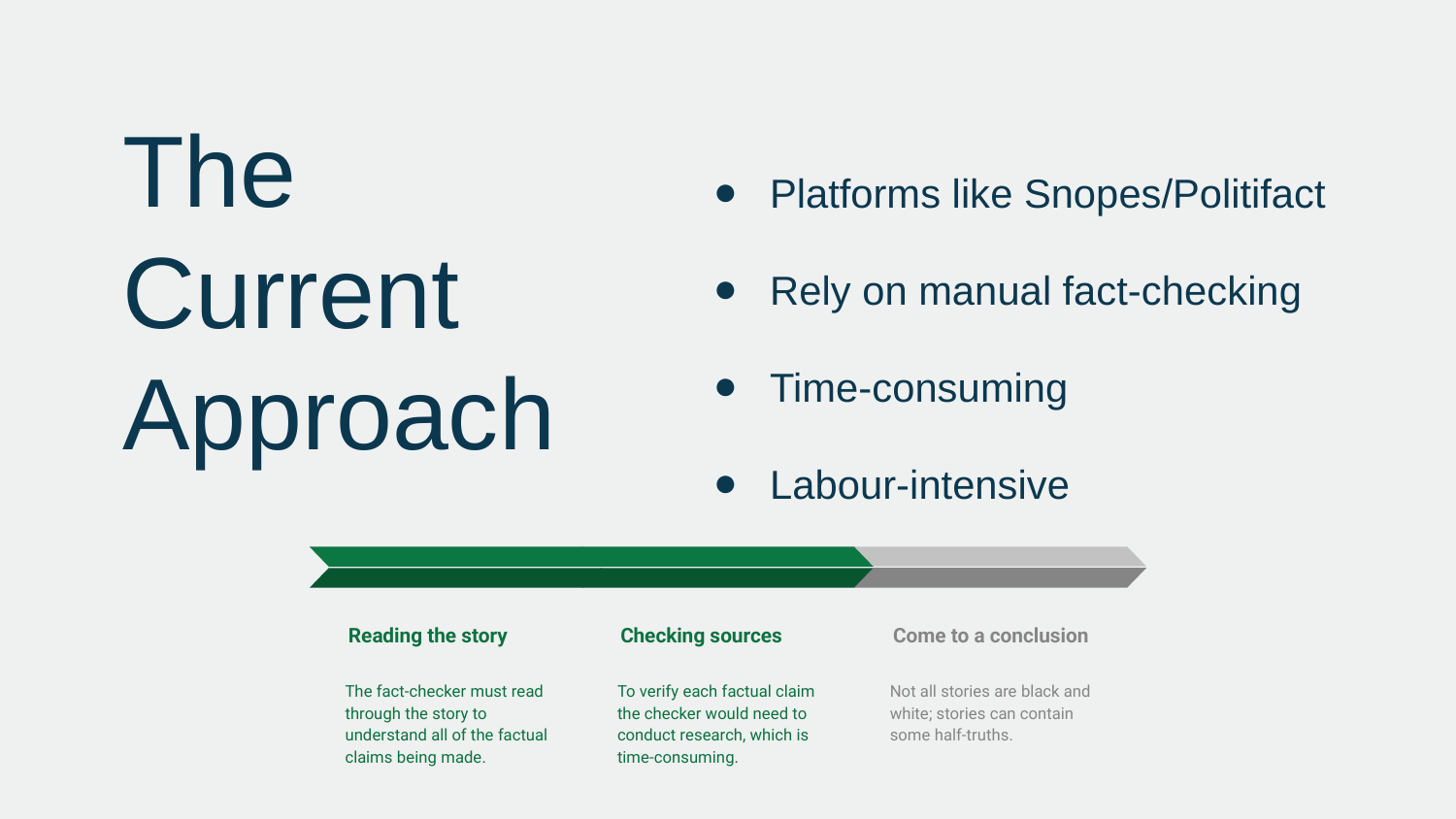

Platforms like Snopes/Politifact
Rely on manual fact-checking
Time-consuming
Labour-intensive
# The Current Approach

Come to a conclusion
Not all stories are black and white; stories can contain some half-truths.

Reading the story
The fact-checker must read through the story to understand all of the factual claims being made.

Checking sources
To verify each factual claim the checker would need to conduct research, which is time-consuming.